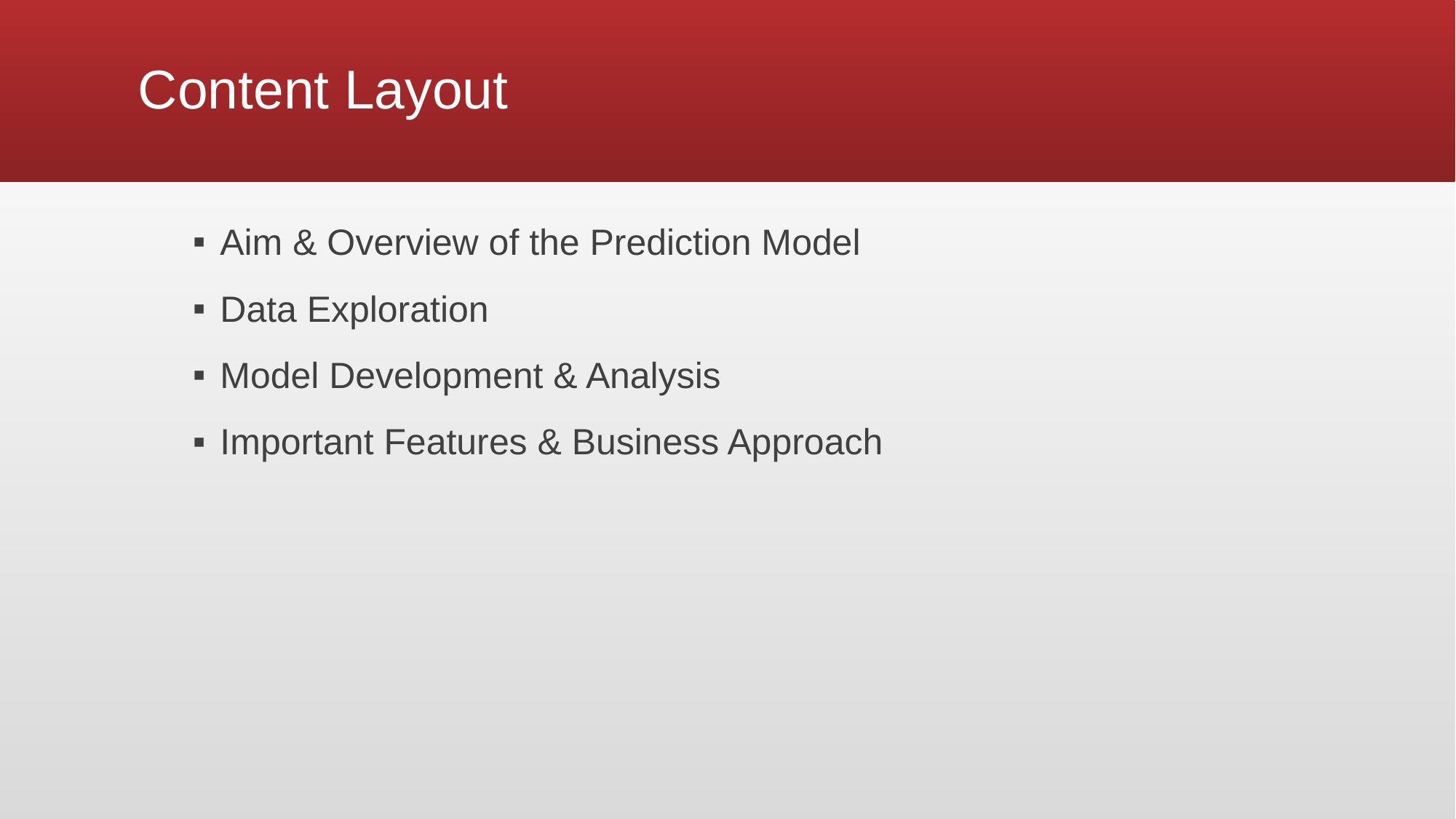

# Content Layout
Aim & Overview of the Prediction Model
Data Exploration
Model Development & Analysis
Important Features & Business Approach